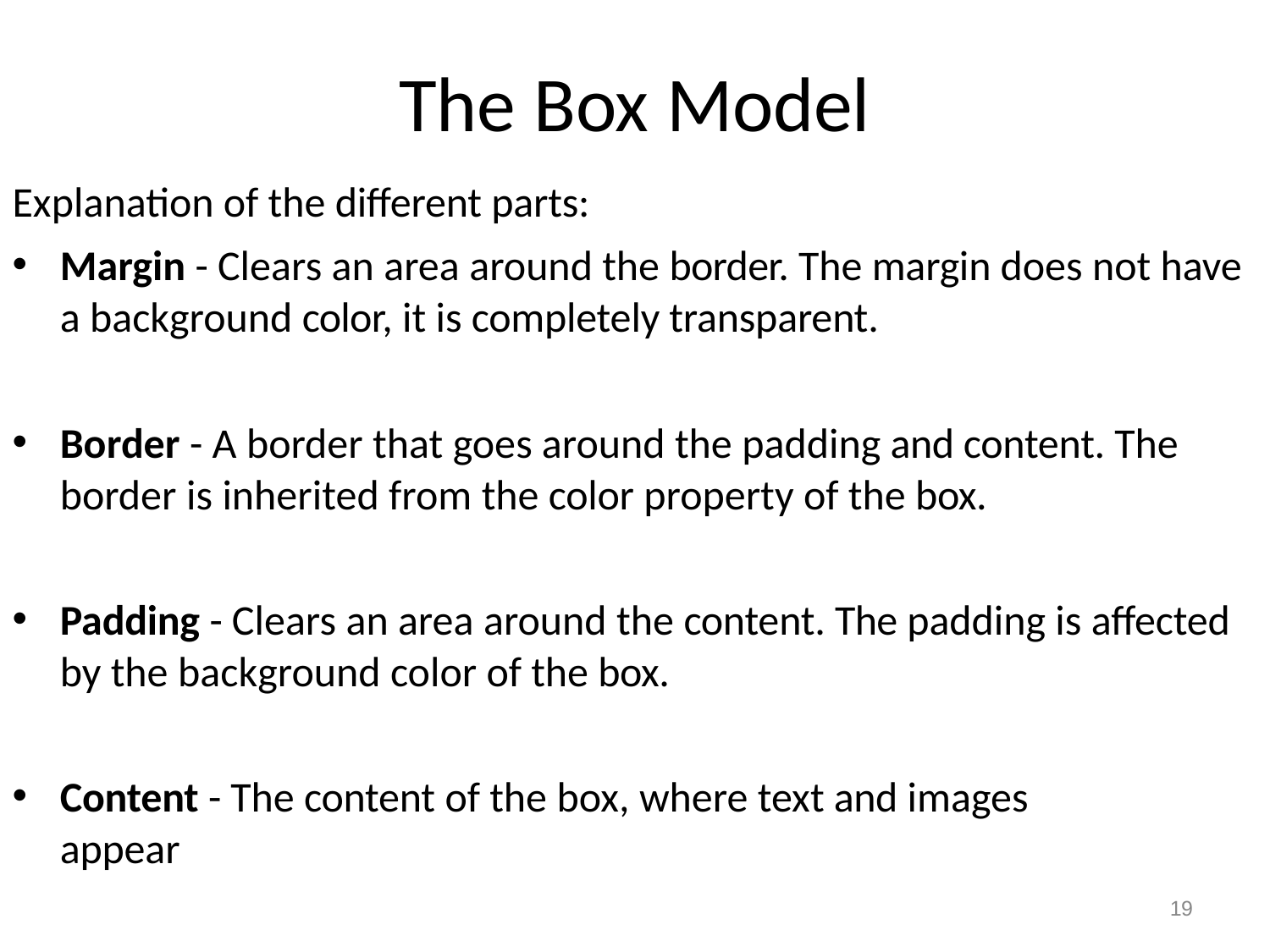

# The Box Model
Explanation of the different parts:
Margin - Clears an area around the border. The margin does not have a background color, it is completely transparent.

Border - A border that goes around the padding and content. The border is inherited from the color property of the box.

Padding - Clears an area around the content. The padding is affected by the background color of the box.

Content - The content of the box, where text and images appear
19